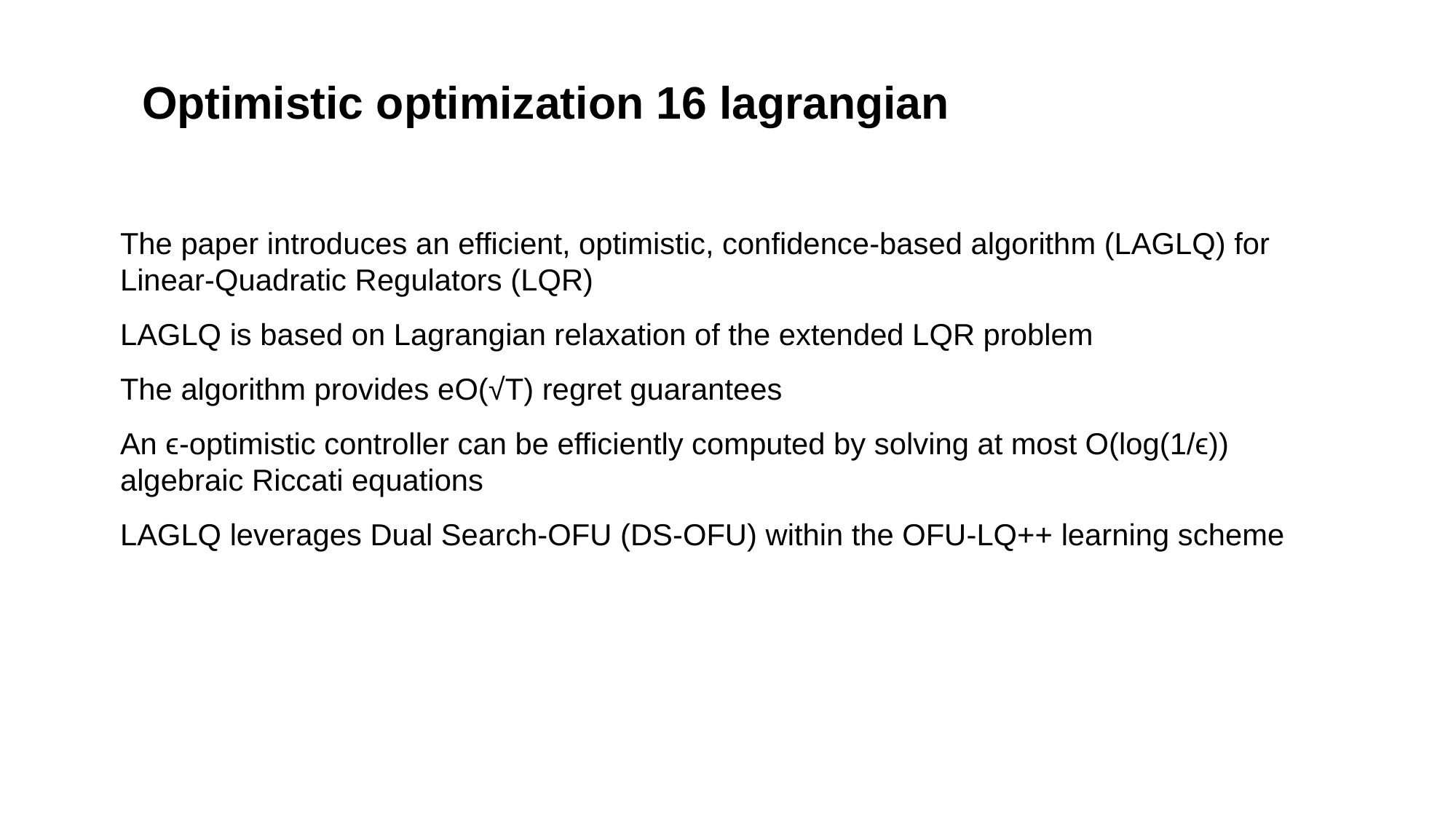

# Optimistic optimization 16 lagrangian

The paper introduces an efficient, optimistic, confidence-based algorithm (LAGLQ) for Linear-Quadratic Regulators (LQR)
LAGLQ is based on Lagrangian relaxation of the extended LQR problem
The algorithm provides eO(√T) regret guarantees
An ϵ-optimistic controller can be efficiently computed by solving at most O(log(1/ϵ)) algebraic Riccati equations
LAGLQ leverages Dual Search-OFU (DS-OFU) within the OFU-LQ++ learning scheme